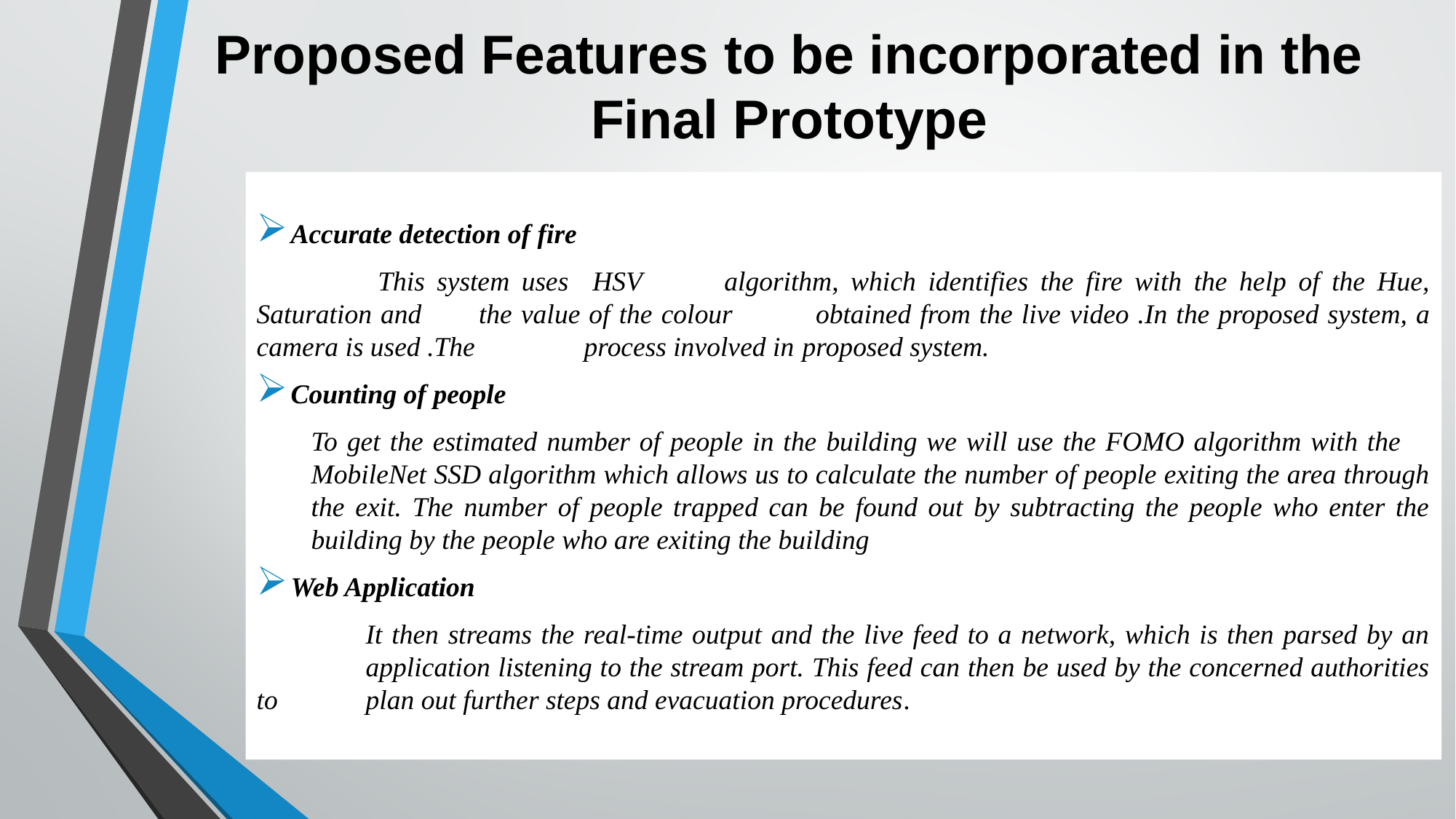

# Proposed Features to be incorporated in the Final Prototype
Accurate detection of fire
	 This system uses  HSV 	algorithm, which identifies the fire with the help of the Hue, Saturation and 	the value of the colour 	obtained from the live video .In the proposed system, a camera is used .The 	process involved in 	proposed system.
Counting of people
To get the estimated number of people in the building we will use the FOMO algorithm with the    MobileNet SSD algorithm which allows us to calculate the number of people exiting the area through the exit. The number of people trapped can be found out by subtracting the people who enter the building by the people who are exiting the building
Web Application
	It then streams the real-time output and the live feed to a network, which is then parsed by an 	application listening to the stream port. This feed can then be used by the concerned authorities to 	plan out further steps and evacuation procedures.